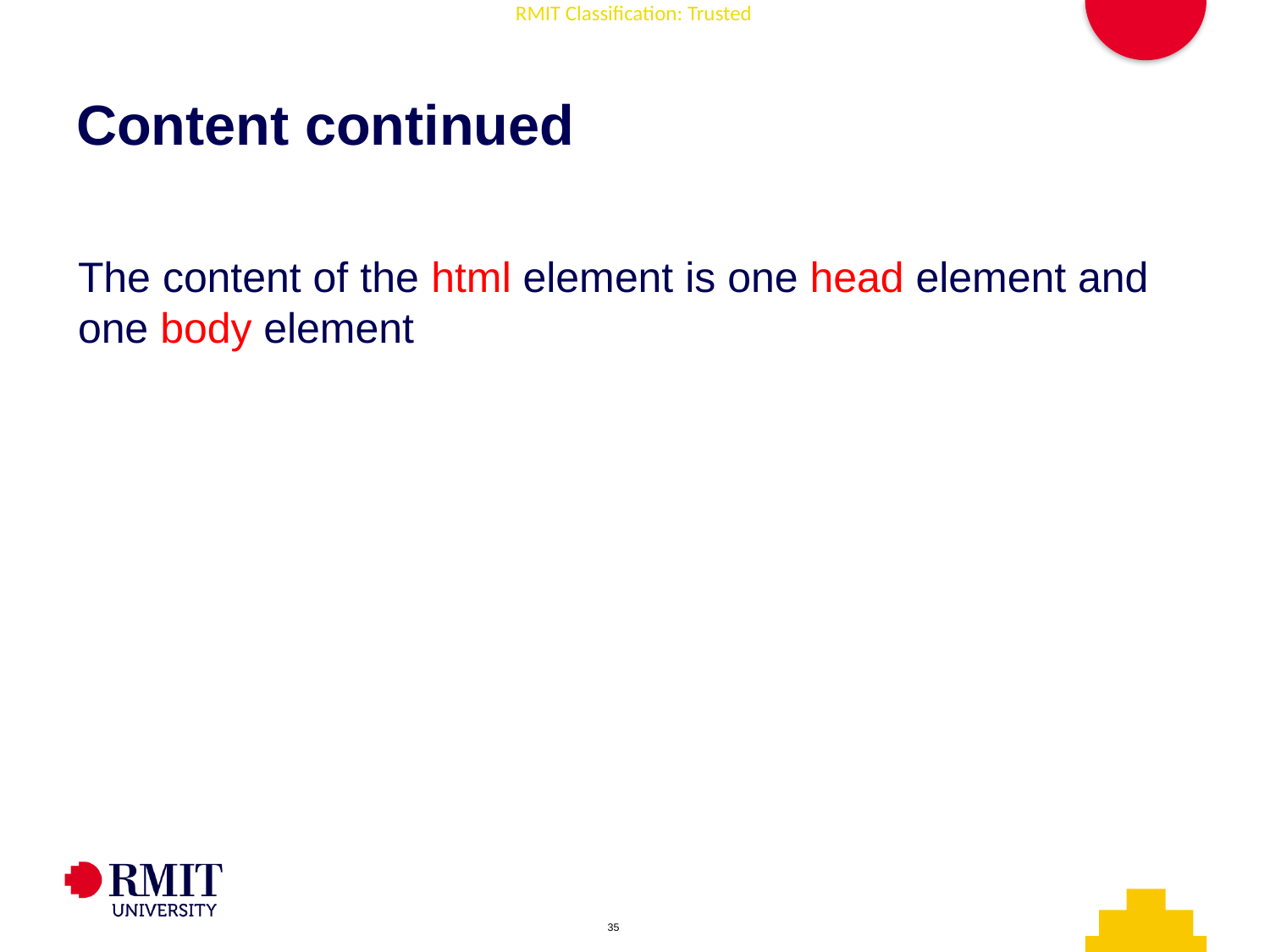

# Content continued
The content of the html element is one head element and one body element
AD006 Associate Degree in IT